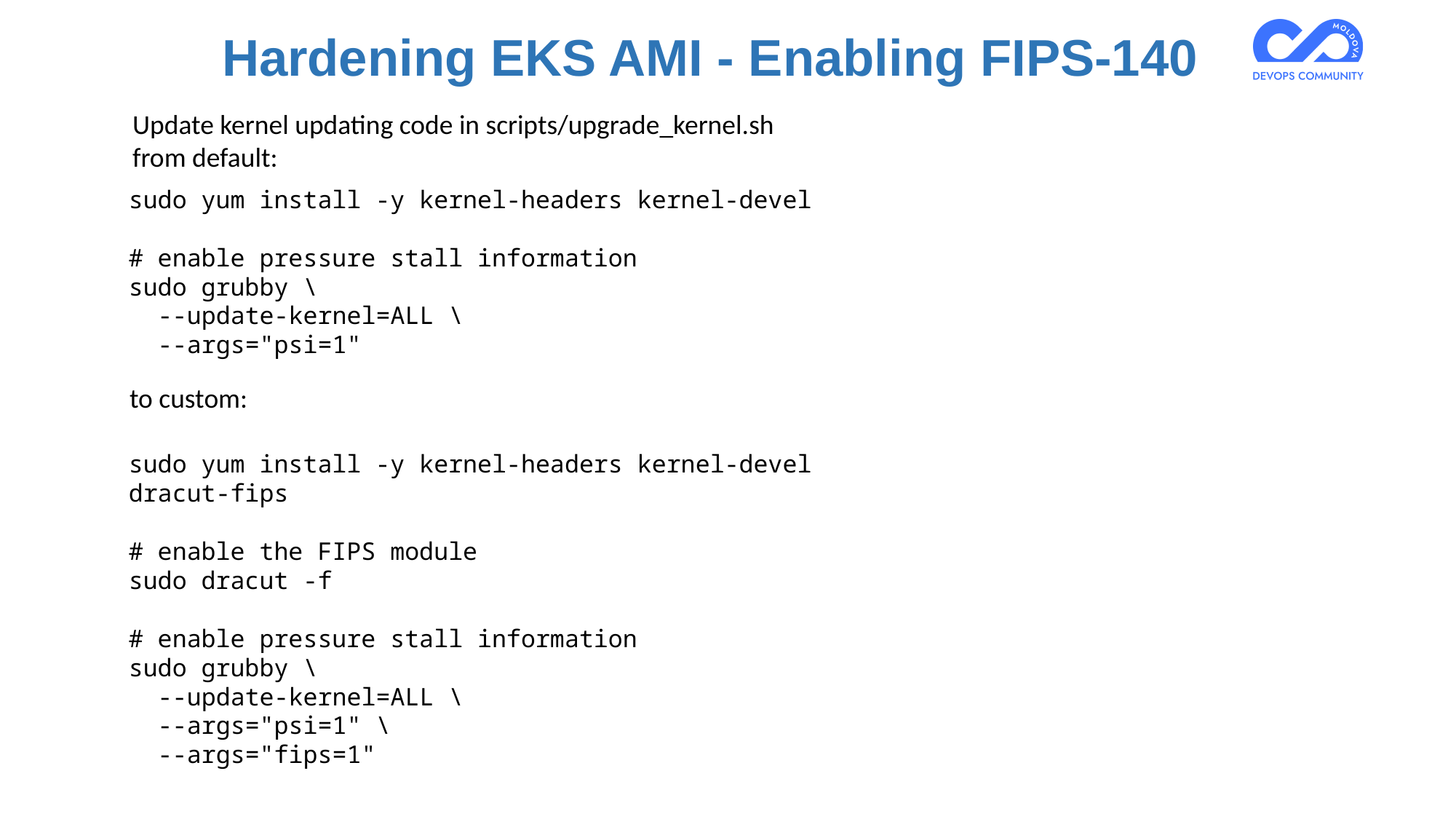

Hardening EKS AMI - Enabling FIPS-140
Update kernel updating code in scripts/upgrade_kernel.sh
from default:
sudo yum install -y kernel-headers kernel-devel

# enable pressure stall information
sudo grubby \
  --update-kernel=ALL \
  --args="psi=1"
to custom:
sudo yum install -y kernel-headers kernel-devel dracut-fips

# enable the FIPS module
sudo dracut -f

# enable pressure stall information
sudo grubby \
  --update-kernel=ALL \
  --args="psi=1" \
  --args="fips=1"